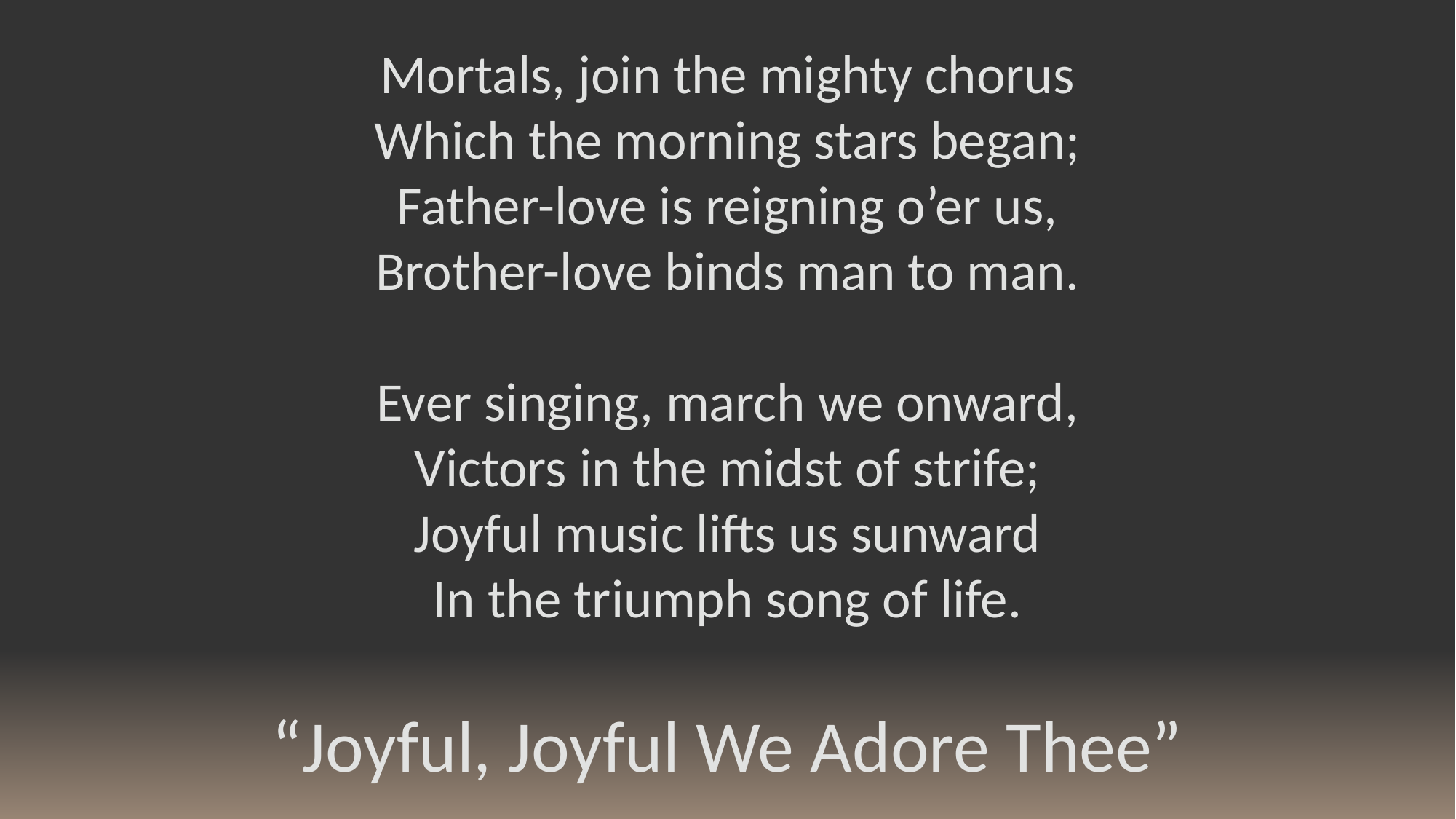

Mortals, join the mighty chorus
Which the morning stars began;
Father-love is reigning o’er us,
Brother-love binds man to man.

Ever singing, march we onward,
Victors in the midst of strife;
Joyful music lifts us sunward
In the triumph song of life.

“Joyful, Joyful We Adore Thee”